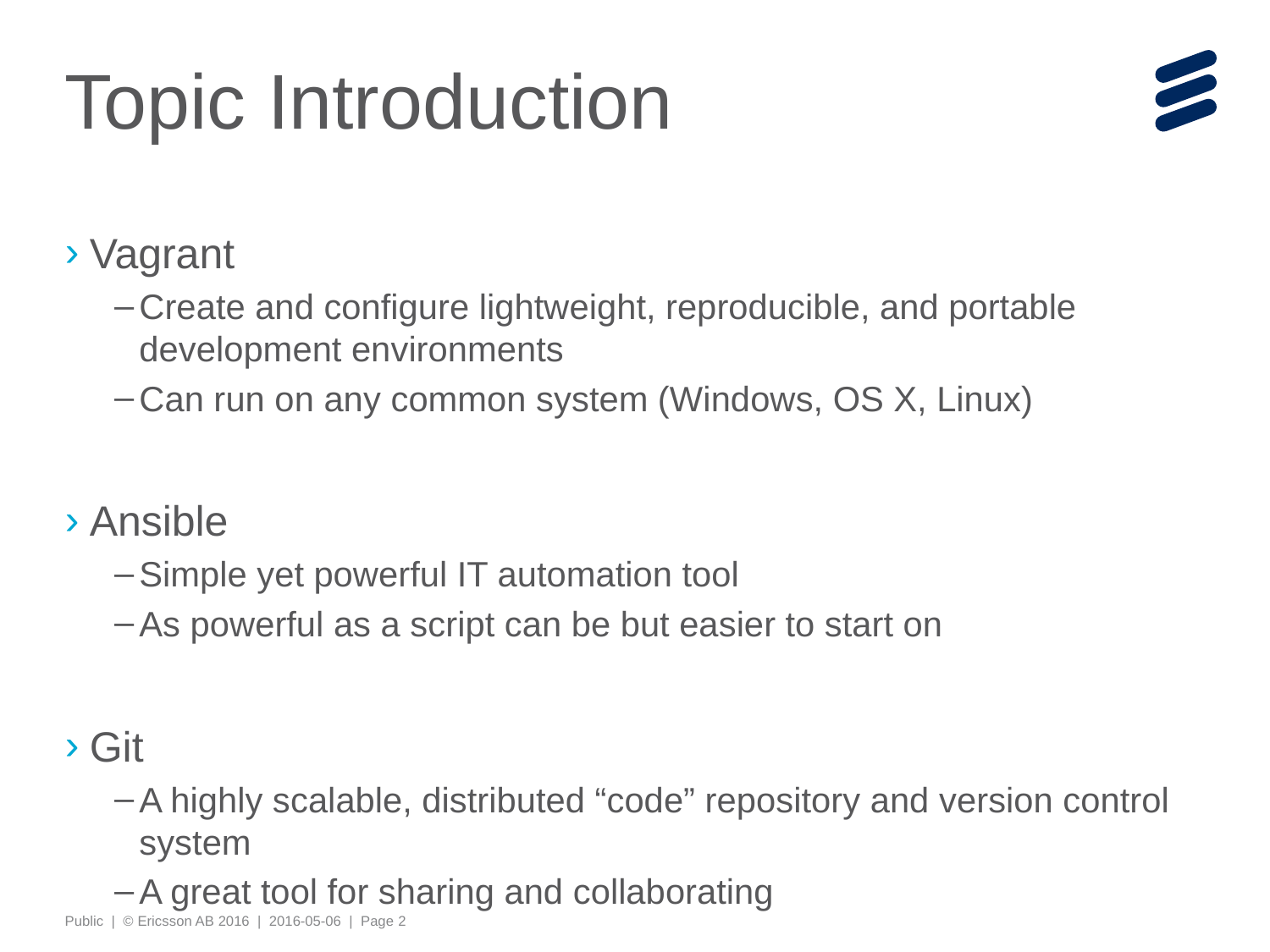

# Topic Introduction
Vagrant
Create and configure lightweight, reproducible, and portable development environments
Can run on any common system (Windows, OS X, Linux)

Ansible
Simple yet powerful IT automation tool
As powerful as a script can be but easier to start on

Git
A highly scalable, distributed “code” repository and version control system
A great tool for sharing and collaborating